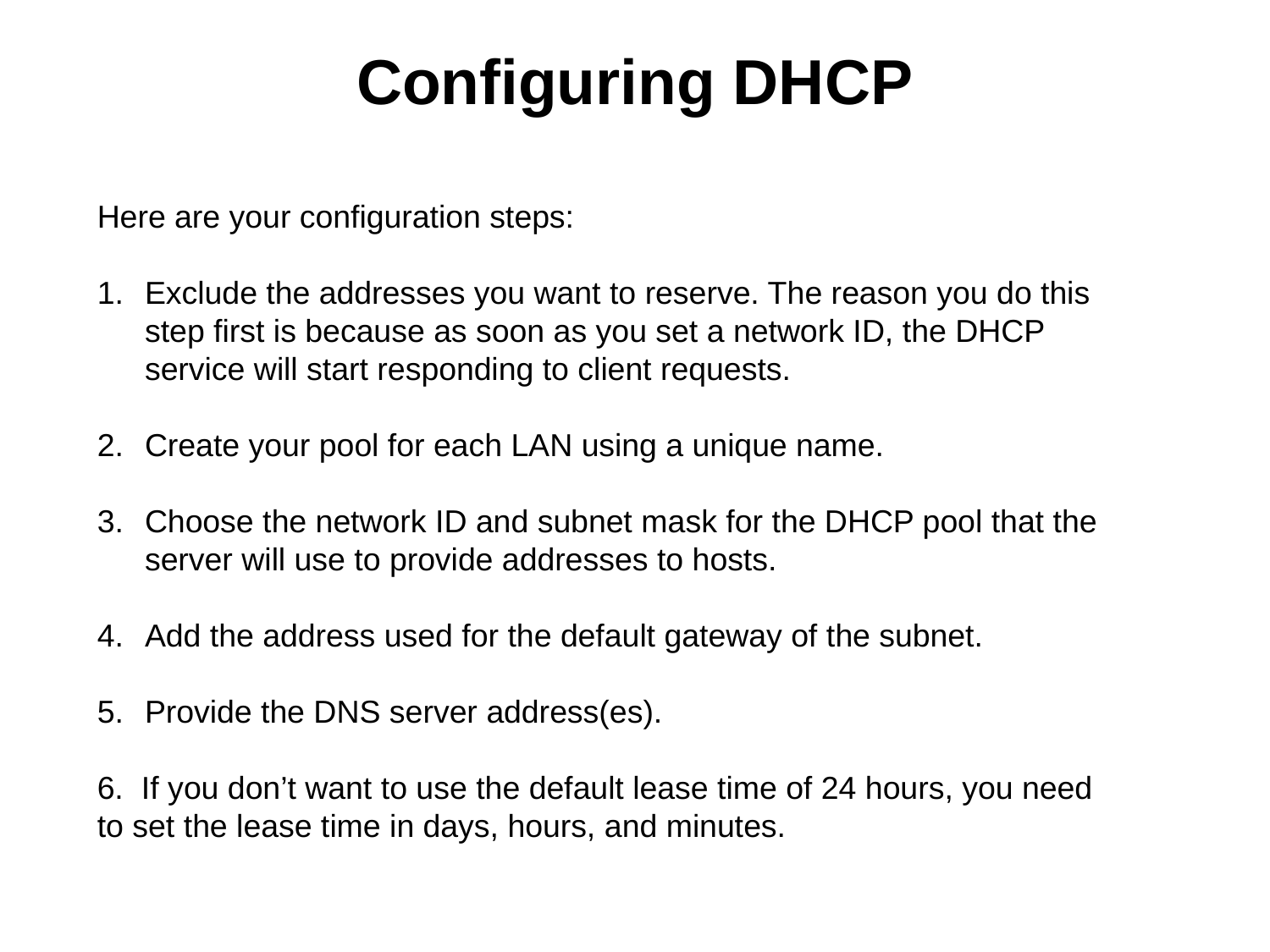

# Configuring DHCP
Here are your configuration steps:

Exclude the addresses you want to reserve. The reason you do this step first is because as soon as you set a network ID, the DHCP service will start responding to client requests.

Create your pool for each LAN using a unique name.

Choose the network ID and subnet mask for the DHCP pool that the server will use to provide addresses to hosts.

Add the address used for the default gateway of the subnet.

Provide the DNS server address(es).

6.  If you don’t want to use the default lease time of 24 hours, you need to set the lease time in days, hours, and minutes.